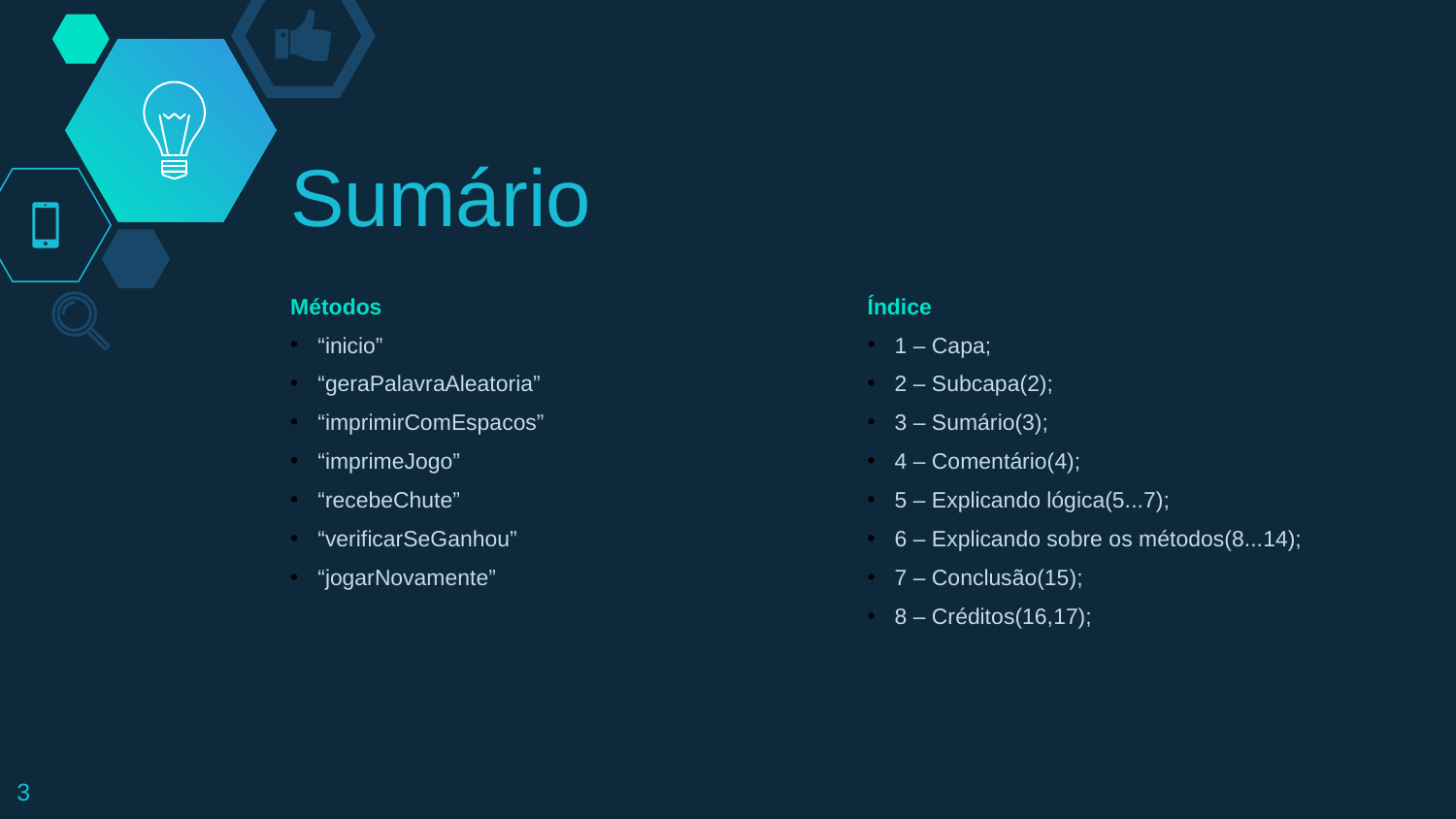

# Sumário
Métodos
“inicio”
“geraPalavraAleatoria”
“imprimirComEspacos”
“imprimeJogo”
“recebeChute”
“verificarSeGanhou”
“jogarNovamente”

Índice
1 – Capa;
2 – Subcapa(2);
3 – Sumário(3);
4 – Comentário(4);
5 – Explicando lógica(5...7);
6 – Explicando sobre os métodos(8...14);
7 – Conclusão(15);
8 – Créditos(16,17);

3